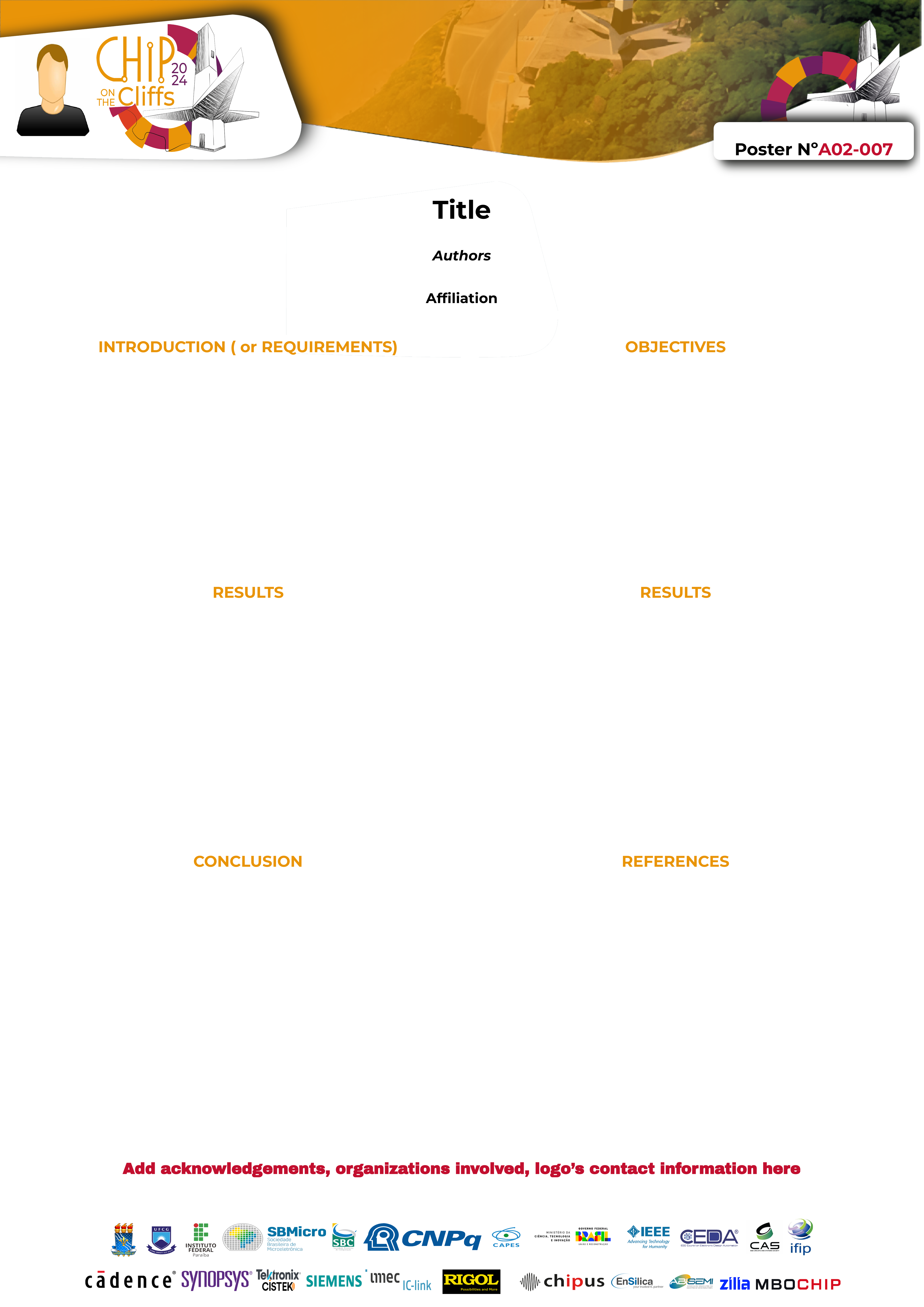

Poster NºA02-007
Title
Authors
Affiliation
INTRODUCTION ( or REQUIREMENTS)

OBJECTIVES

RESULTS

RESULTS

CONCLUSION

REFERENCES

Add acknowledgements, organizations involved, logo’s contact information here